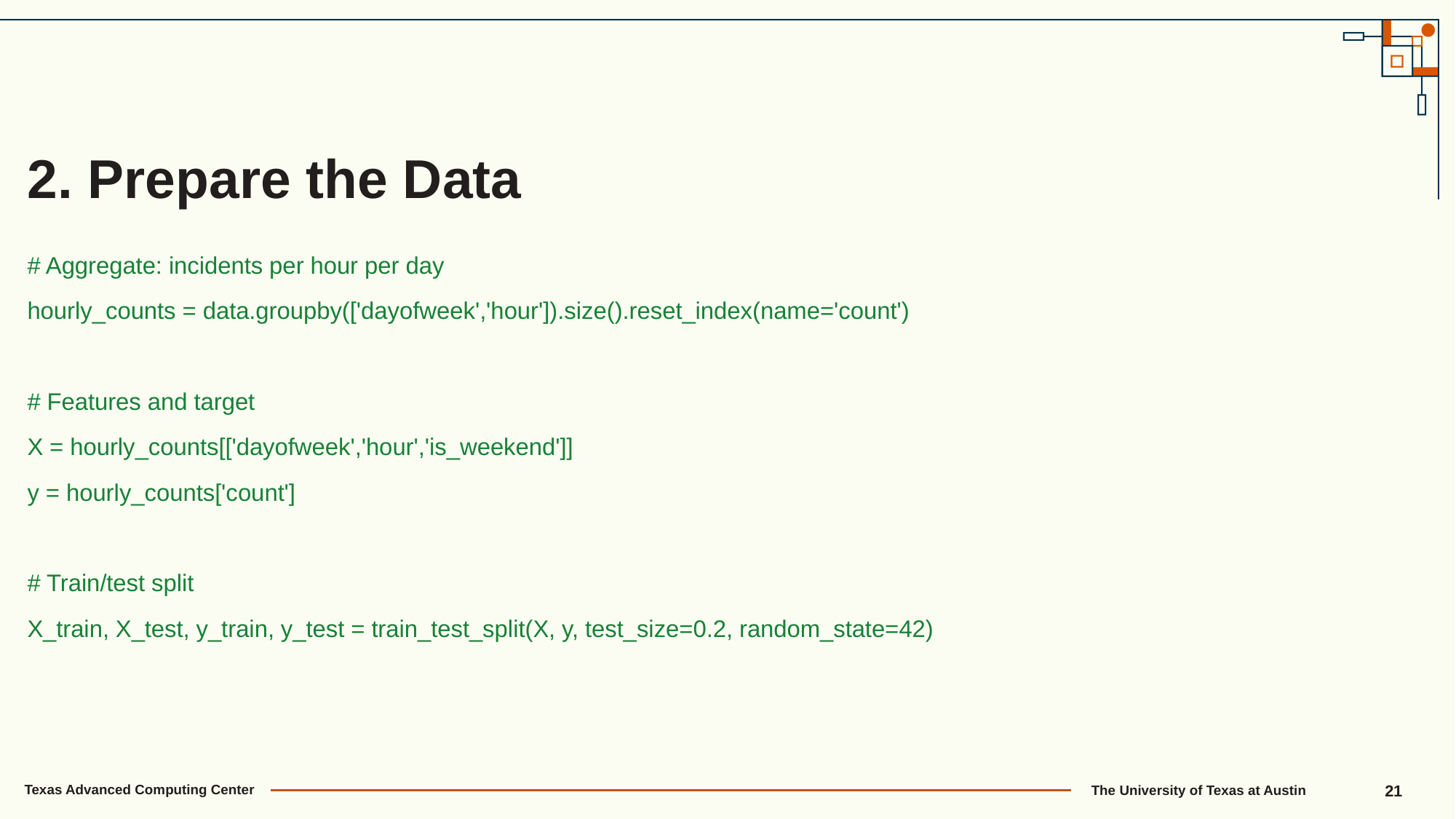

2. Prepare the Data
# Aggregate: incidents per hour per day
hourly_counts = data.groupby(['dayofweek','hour']).size().reset_index(name='count')

# Features and target
X = hourly_counts[['dayofweek','hour','is_weekend']]
y = hourly_counts['count']

# Train/test split
X_train, X_test, y_train, y_test = train_test_split(X, y, test_size=0.2, random_state=42)